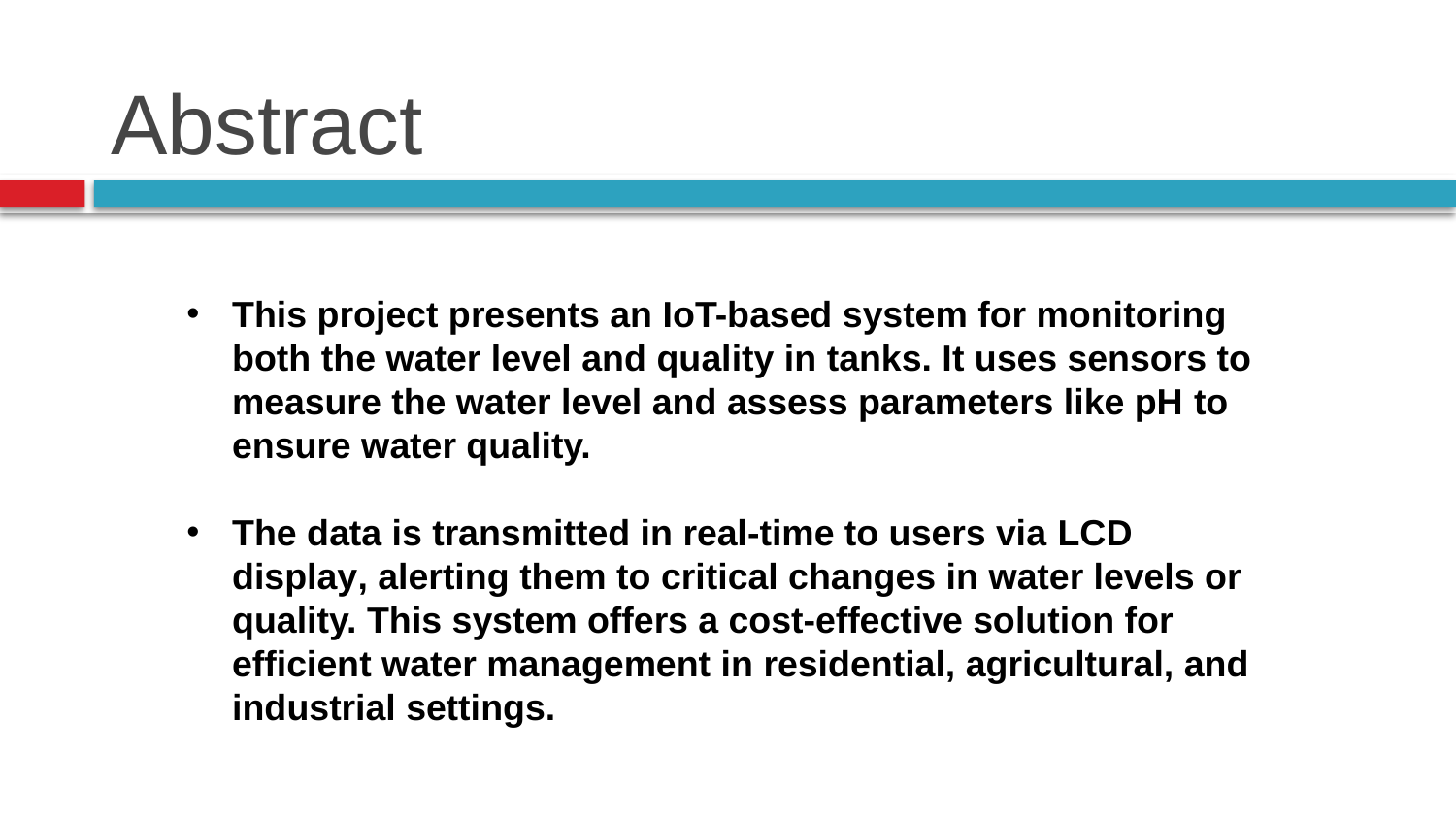

# Abstract
This project presents an IoT-based system for monitoring both the water level and quality in tanks. It uses sensors to measure the water level and assess parameters like pH to ensure water quality.

The data is transmitted in real-time to users via LCD display, alerting them to critical changes in water levels or quality. This system offers a cost-effective solution for efficient water management in residential, agricultural, and industrial settings.